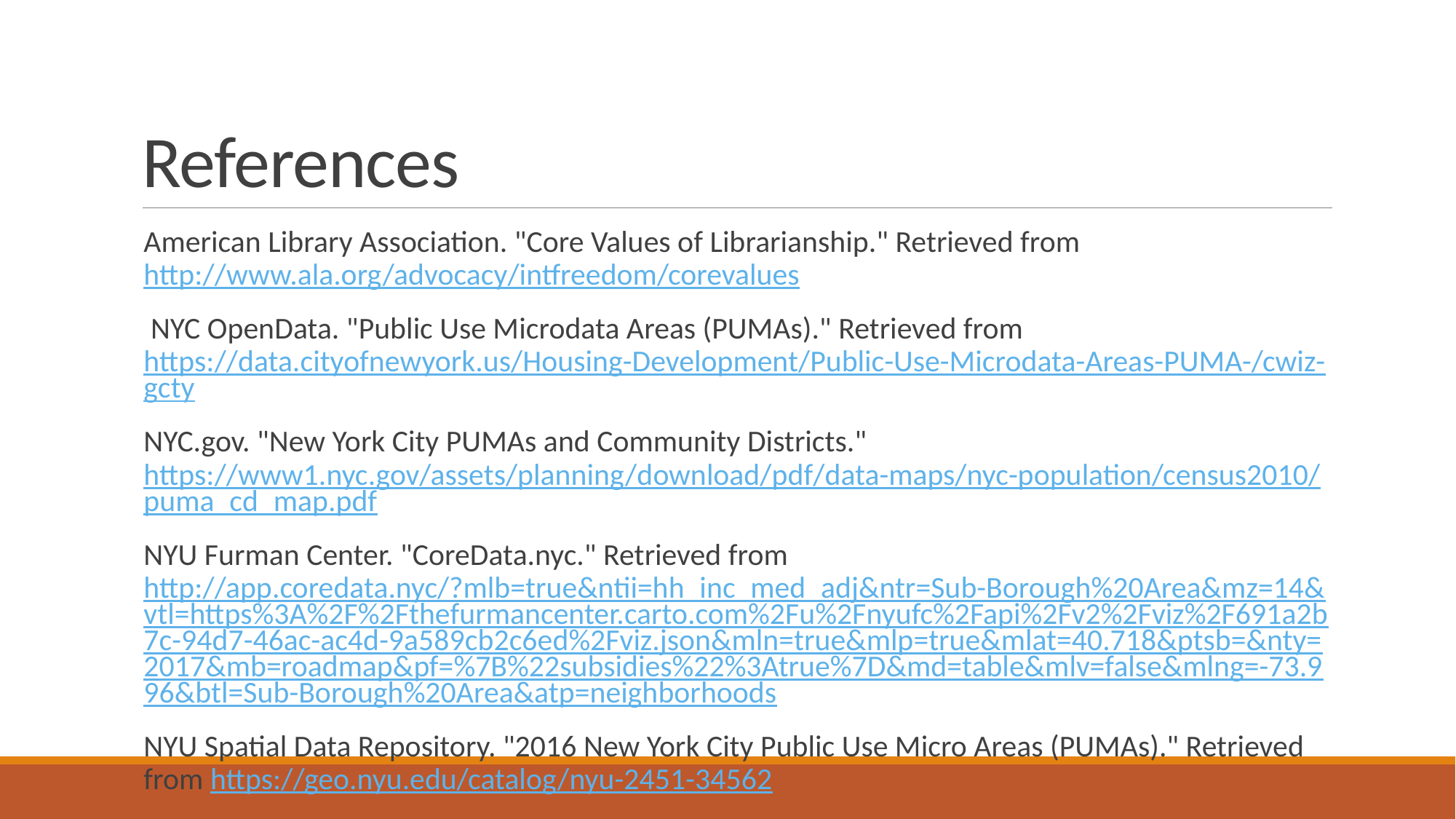

# References
American Library Association. "Core Values of Librarianship." Retrieved from http://www.ala.org/advocacy/intfreedom/corevalues
 NYC OpenData. "Public Use Microdata Areas (PUMAs)." Retrieved from https://data.cityofnewyork.us/Housing-Development/Public-Use-Microdata-Areas-PUMA-/cwiz-gcty
NYC.gov. "New York City PUMAs and Community Districts." https://www1.nyc.gov/assets/planning/download/pdf/data-maps/nyc-population/census2010/puma_cd_map.pdf
NYU Furman Center. "CoreData.nyc." Retrieved from http://app.coredata.nyc/?mlb=true&ntii=hh_inc_med_adj&ntr=Sub-Borough%20Area&mz=14&vtl=https%3A%2F%2Fthefurmancenter.carto.com%2Fu%2Fnyufc%2Fapi%2Fv2%2Fviz%2F691a2b7c-94d7-46ac-ac4d-9a589cb2c6ed%2Fviz.json&mln=true&mlp=true&mlat=40.718&ptsb=&nty=2017&mb=roadmap&pf=%7B%22subsidies%22%3Atrue%7D&md=table&mlv=false&mlng=-73.996&btl=Sub-Borough%20Area&atp=neighborhoods
NYU Spatial Data Repository. "2016 New York City Public Use Micro Areas (PUMAs)." Retrieved from https://geo.nyu.edu/catalog/nyu-2451-34562